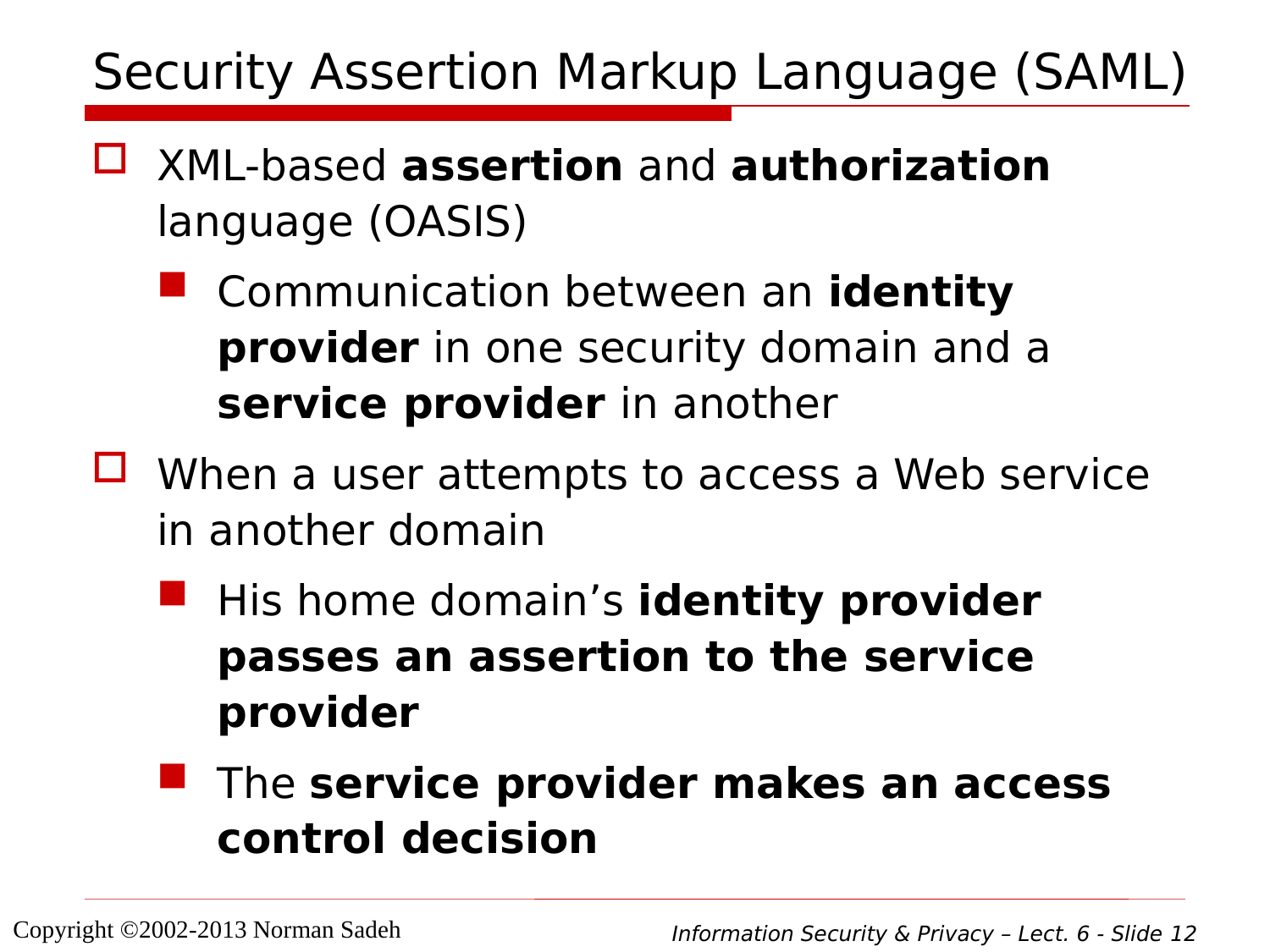

# Security Assertion Markup Language (SAML)
XML-based assertion and authorization language (OASIS)
Communication between an identity provider in one security domain and a service provider in another
When a user attempts to access a Web service in another domain
His home domain’s identity provider passes an assertion to the service provider
The service provider makes an access control decision